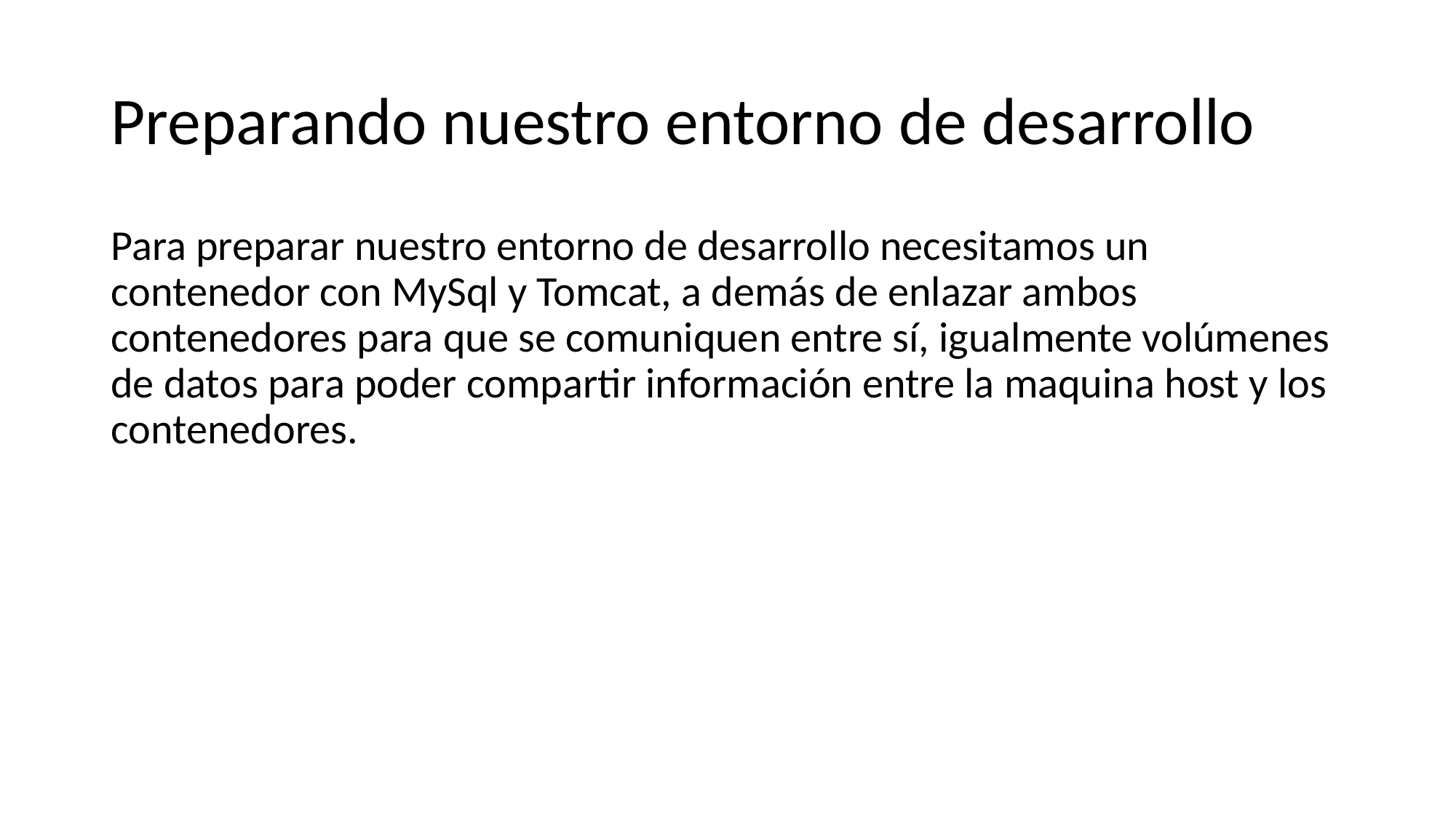

# Preparando nuestro entorno de desarrollo
Para preparar nuestro entorno de desarrollo necesitamos un contenedor con MySql y Tomcat, a demás de enlazar ambos contenedores para que se comuniquen entre sí, igualmente volúmenes de datos para poder compartir información entre la maquina host y los contenedores.